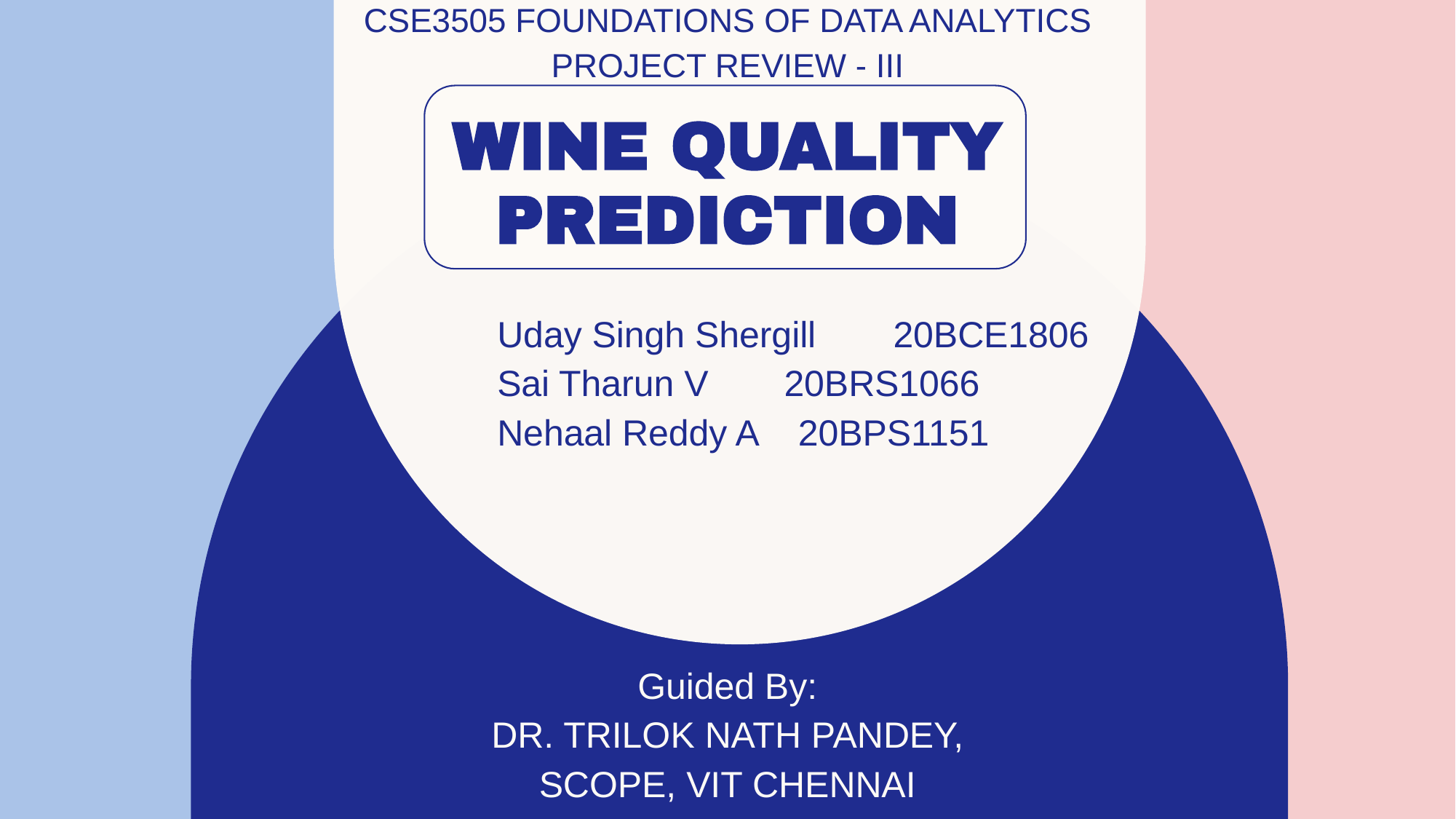

CSE3505 FOUNDATIONS OF DATA ANALYTICS
PROJECT REVIEW - III

# WINE QUALITY PREDICTION
    Uday Singh Shergill 	20BCE1806
    Sai Tharun V	20BRS1066
    Nehaal Reddy A    20BPS1151

Guided By:
DR. TRILOK NATH PANDEY,
SCOPE, VIT CHENNAI